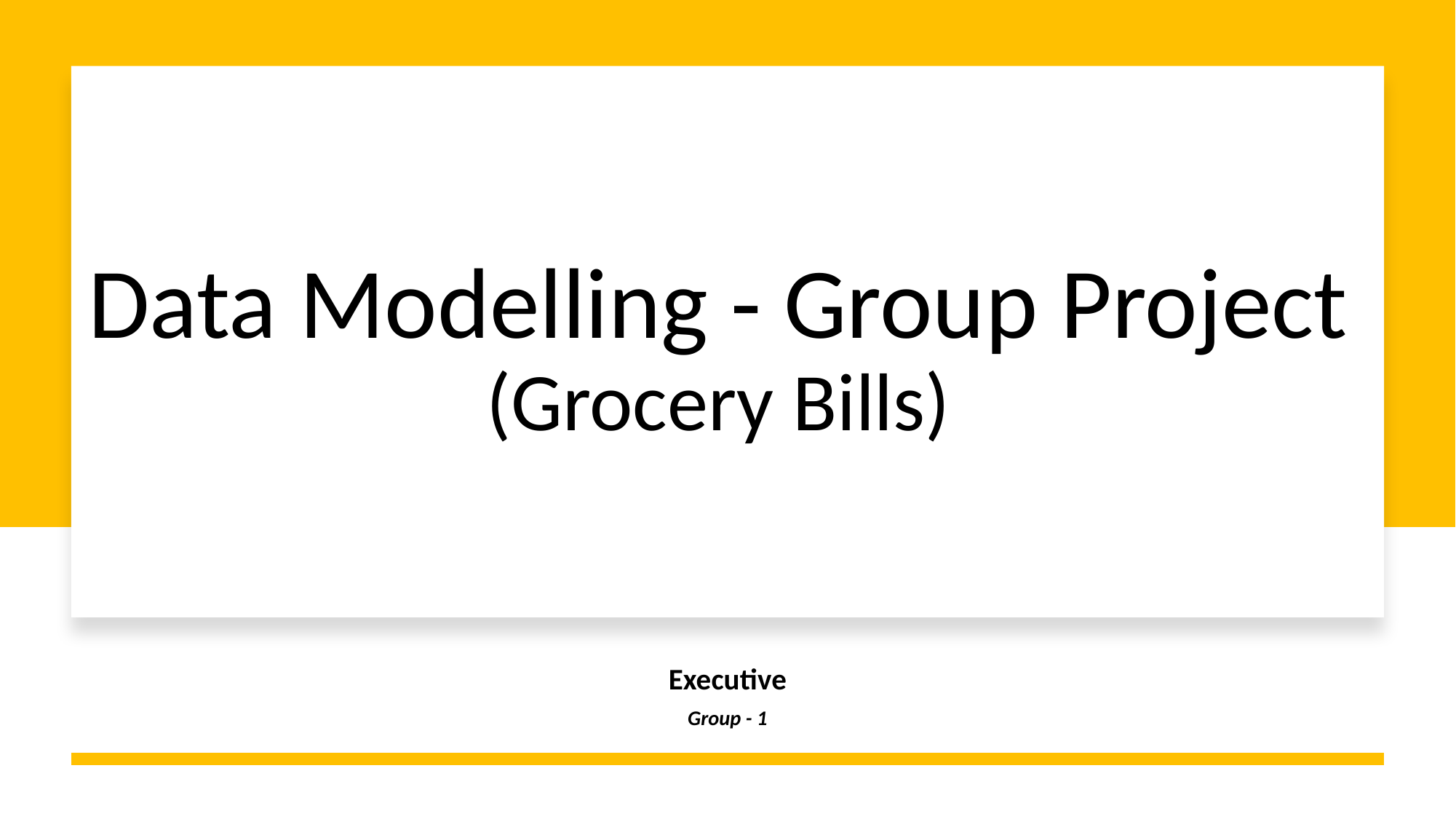

# Data Modelling - Group Project (Grocery Bills)
Executive
Group - 1